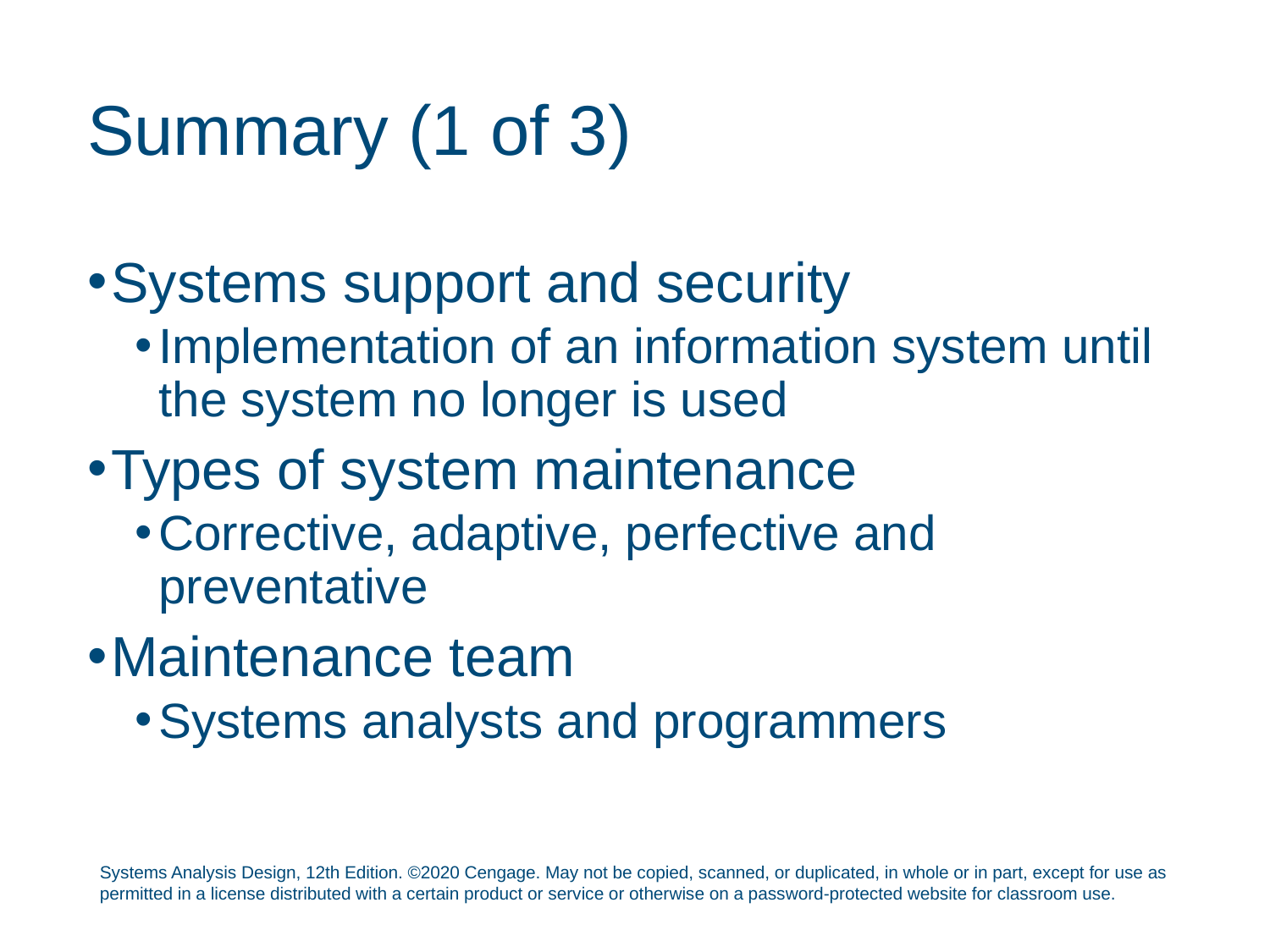

# Summary (1 of 3)
Systems support and security
Implementation of an information system until the system no longer is used
Types of system maintenance
Corrective, adaptive, perfective and preventative
Maintenance team
Systems analysts and programmers

Systems Analysis Design, 12th Edition. ©2020 Cengage. May not be copied, scanned, or duplicated, in whole or in part, except for use as permitted in a license distributed with a certain product or service or otherwise on a password-protected website for classroom use.